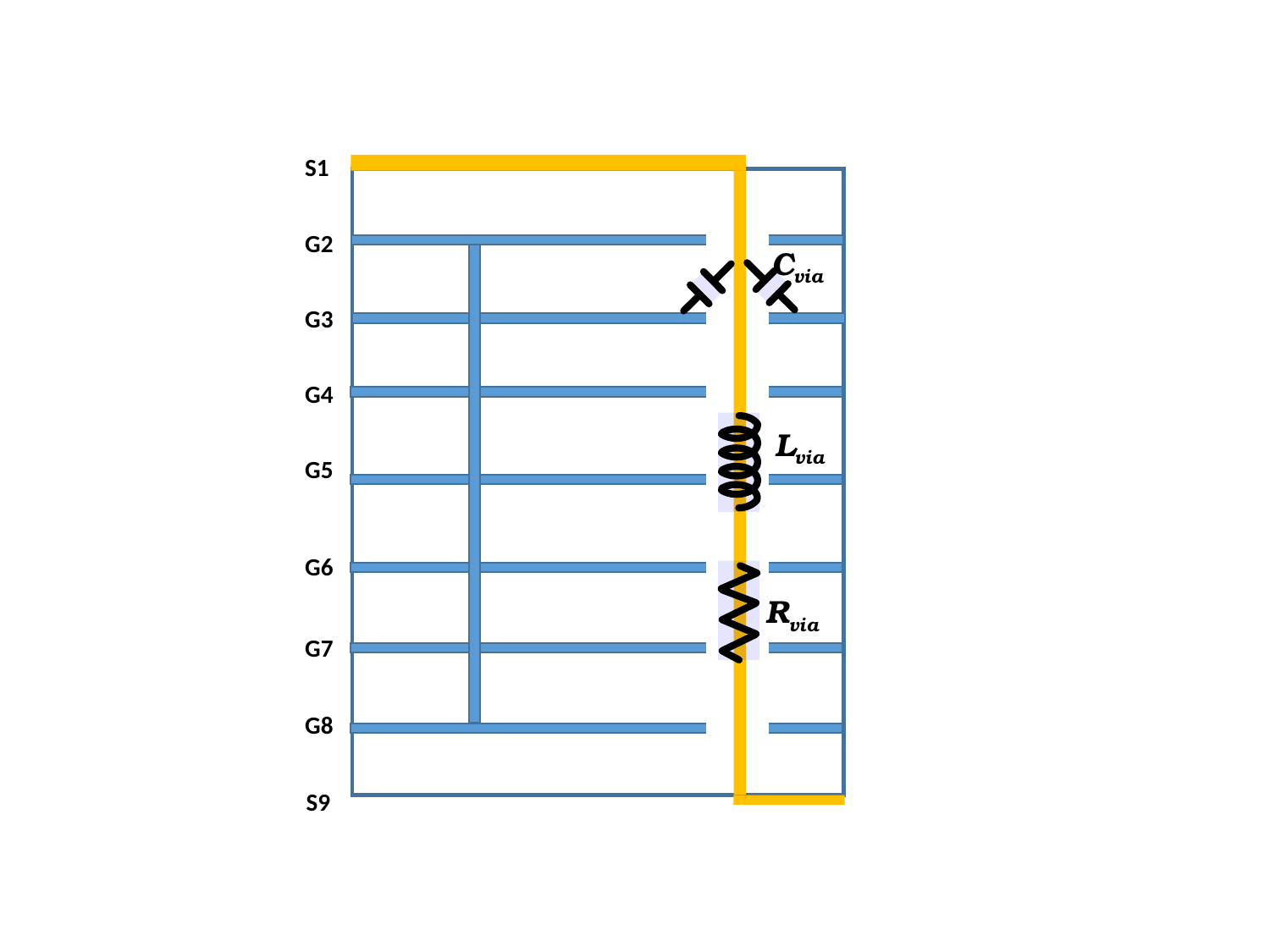

S1

G2

Cvia

G3

G4

Lvia
G5

G6

Rvia

G7

G8

S9